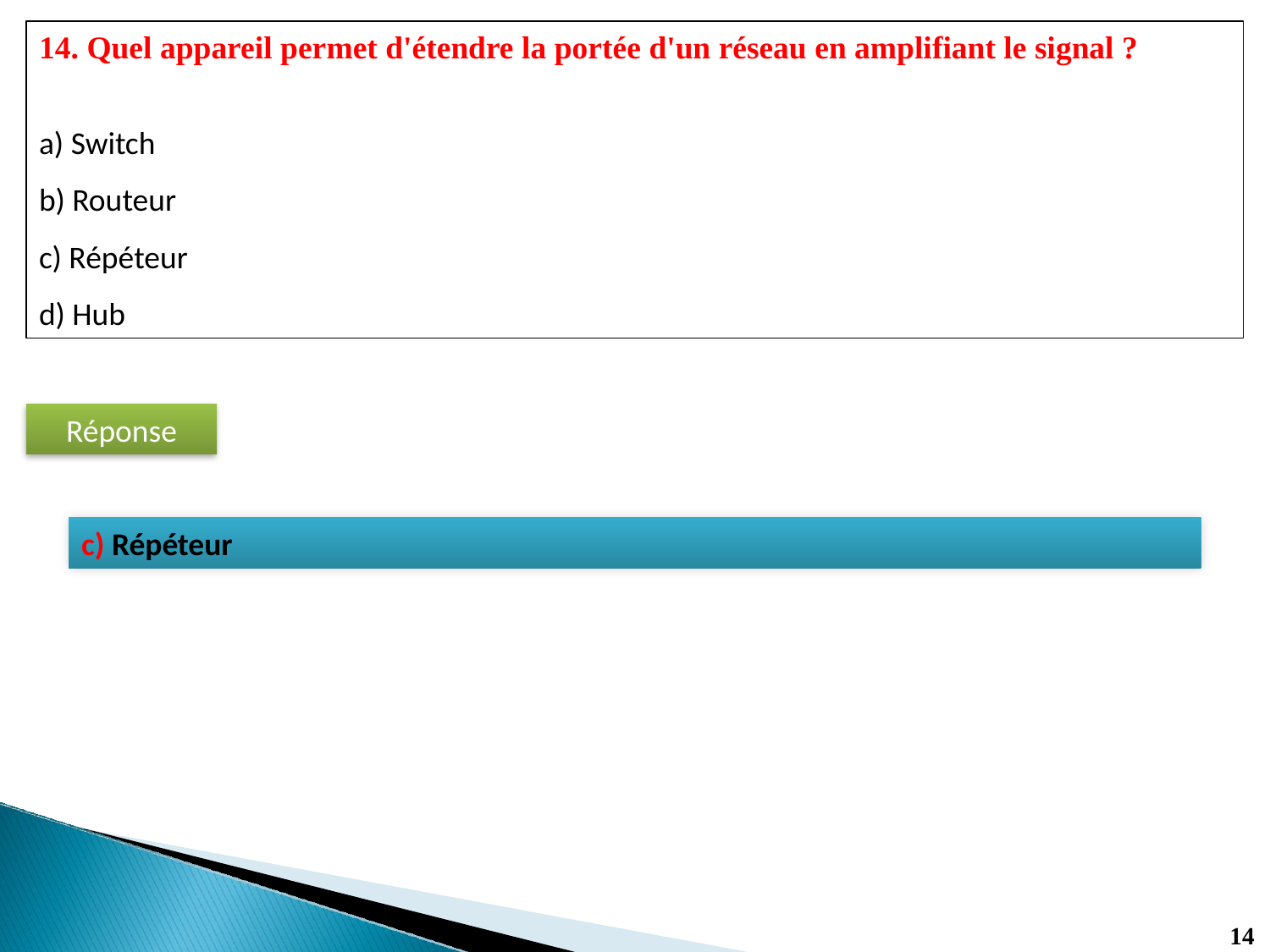

14. Quel appareil permet d'étendre la portée d'un réseau en amplifiant le signal ?

a) Switch
b) Routeur
c) Répéteur
d) Hub
Réponse
c) Répéteur
14